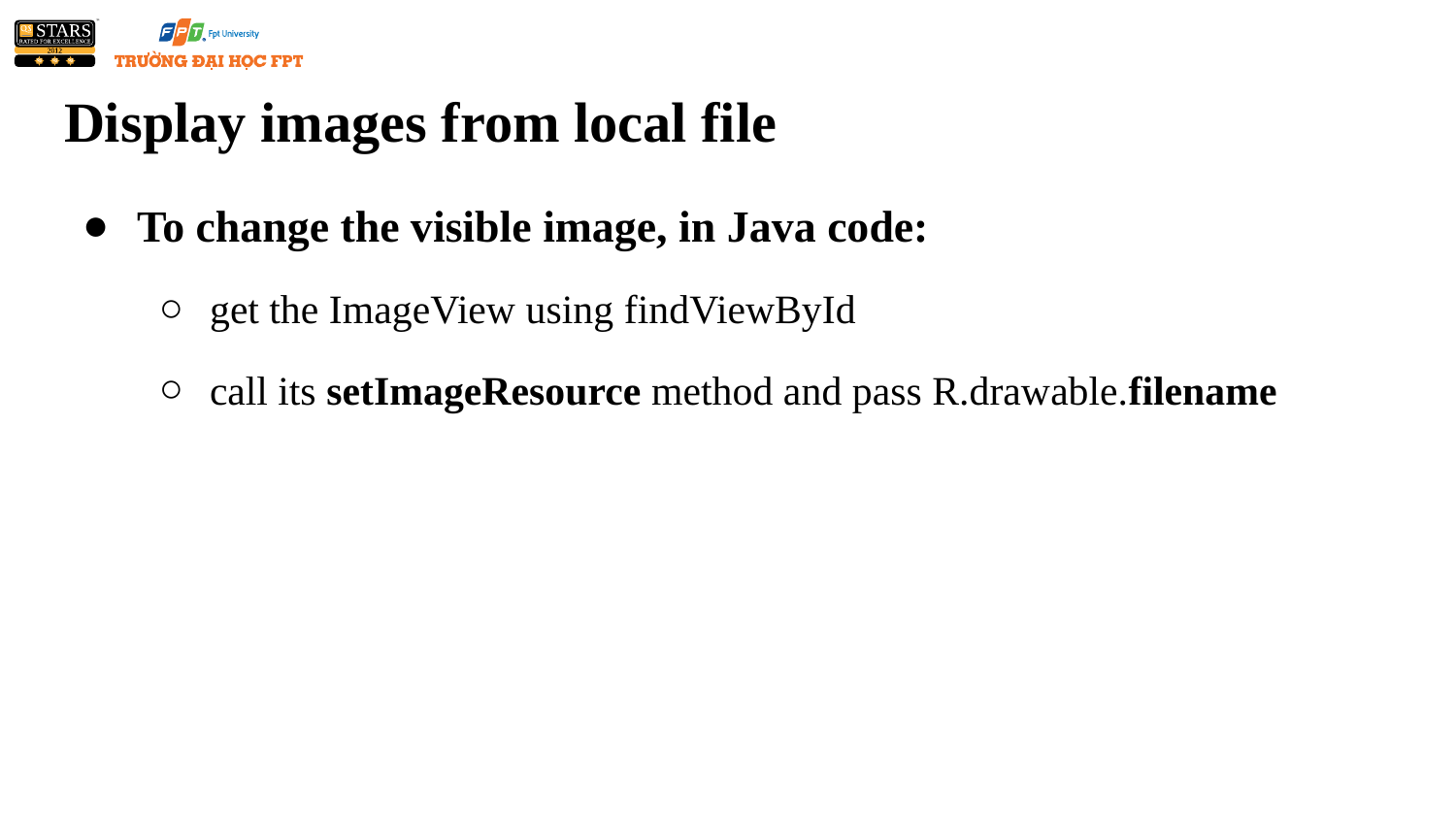

# Display images from local file
To change the visible image, in Java code:
get the ImageView using findViewById
call its setImageResource method and pass R.drawable.filename